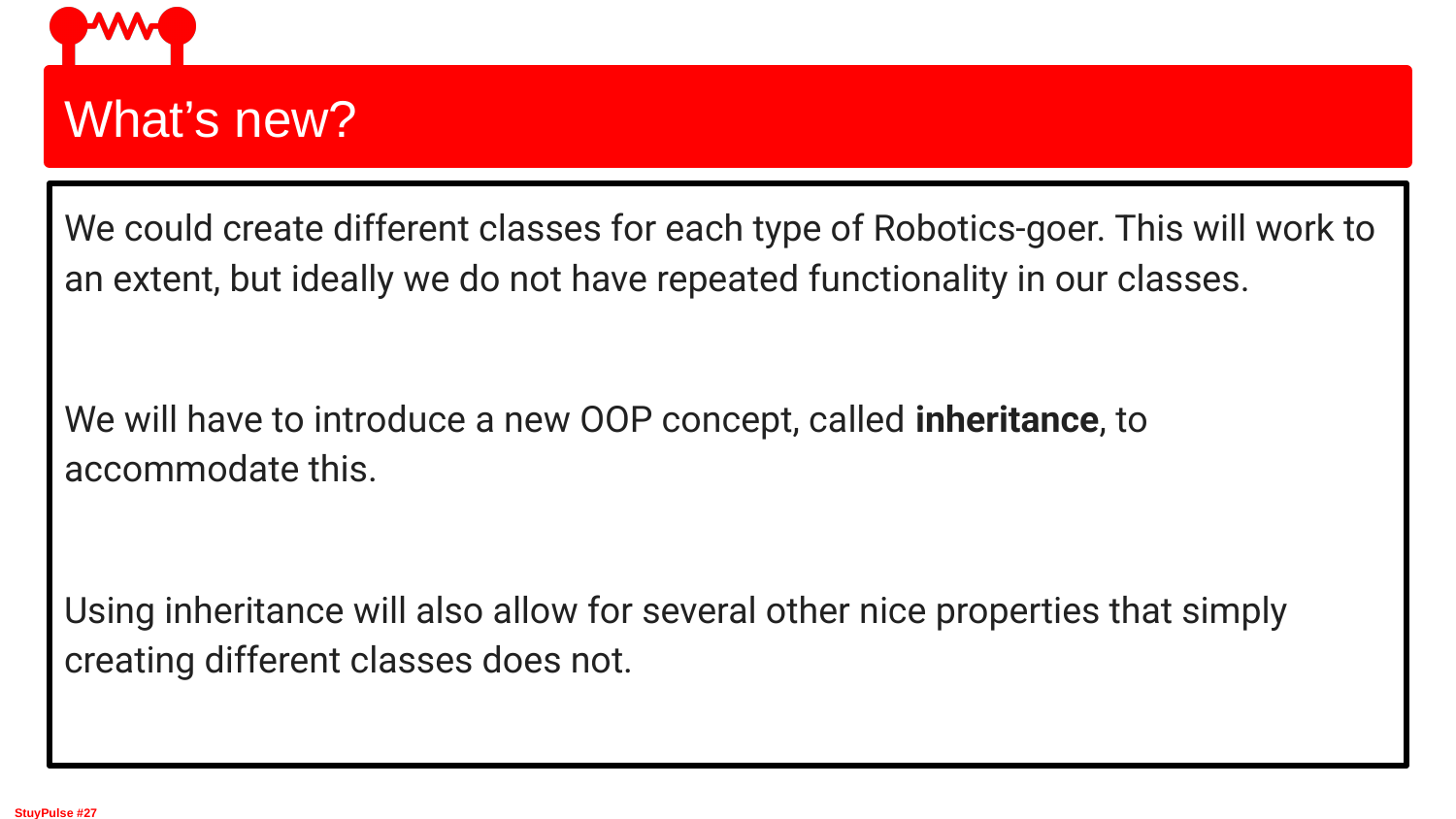

# What’s new?
We could create different classes for each type of Robotics-goer. This will work to an extent, but ideally we do not have repeated functionality in our classes.

We will have to introduce a new OOP concept, called inheritance, to accommodate this.

Using inheritance will also allow for several other nice properties that simply creating different classes does not.